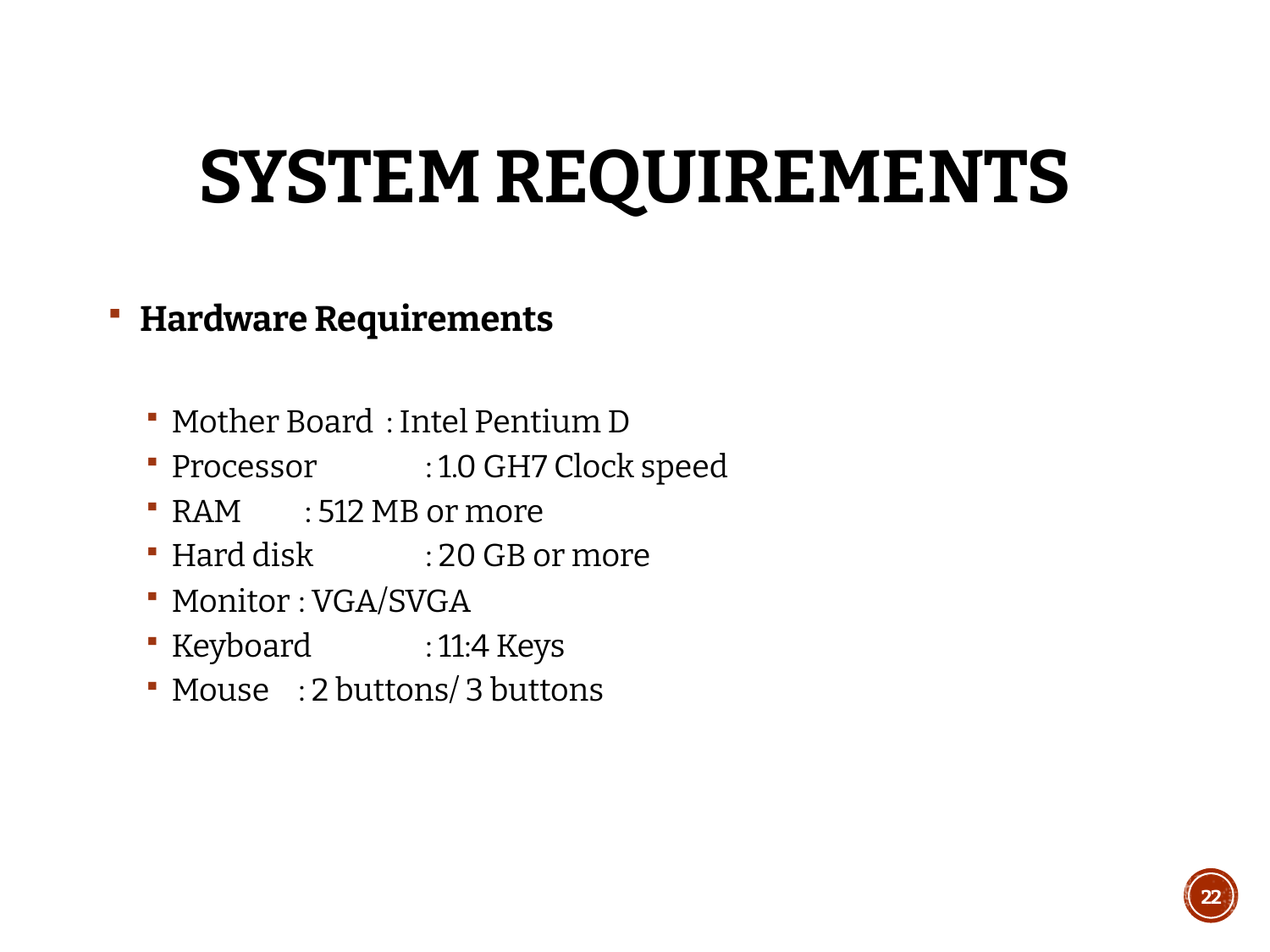

# System Requirements
 Hardware Requirements

Mother Board  : Intel Pentium D
Processor	: 1.0 GH7 Clock speed
RAM	 : 512 MB or more
Hard disk	: 20 GB or more
Monitor	: VGA/SVGA
Keyboard	: 11:4 Keys
Mouse	: 2 buttons/ 3 buttons

22